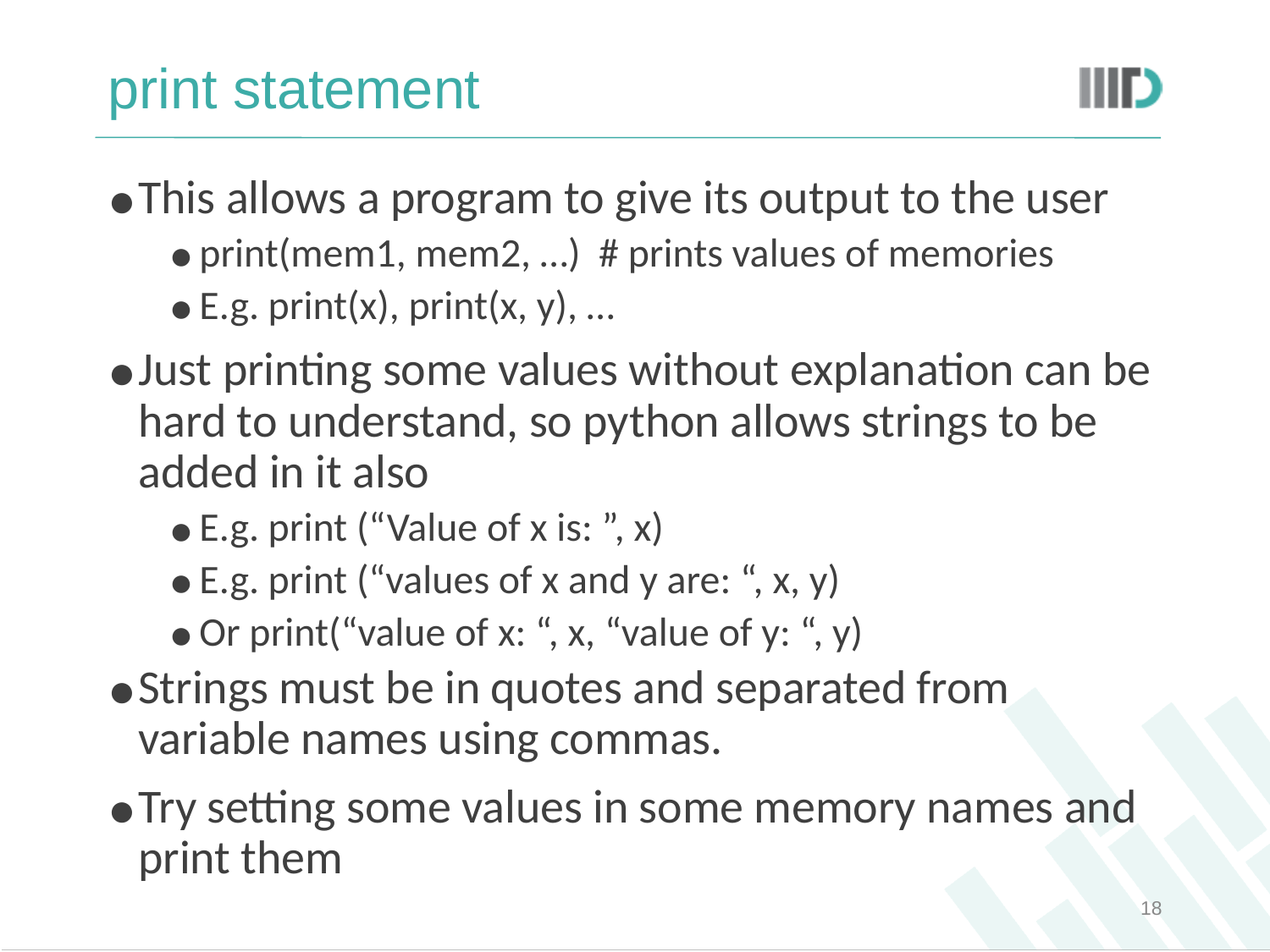

# print statement
This allows a program to give its output to the user
print(mem1, mem2, …)  # prints values of memories
E.g. print(x), print(x, y), …
Just printing some values without explanation can be hard to understand, so python allows strings to be added in it also
E.g. print (“Value of x is: ”, x)
E.g. print (“values of x and y are: “, x, y)
Or print(“value of x: “, x, “value of y: “, y)
Strings must be in quotes and separated from variable names using commas.
Try setting some values in some memory names and print them
18